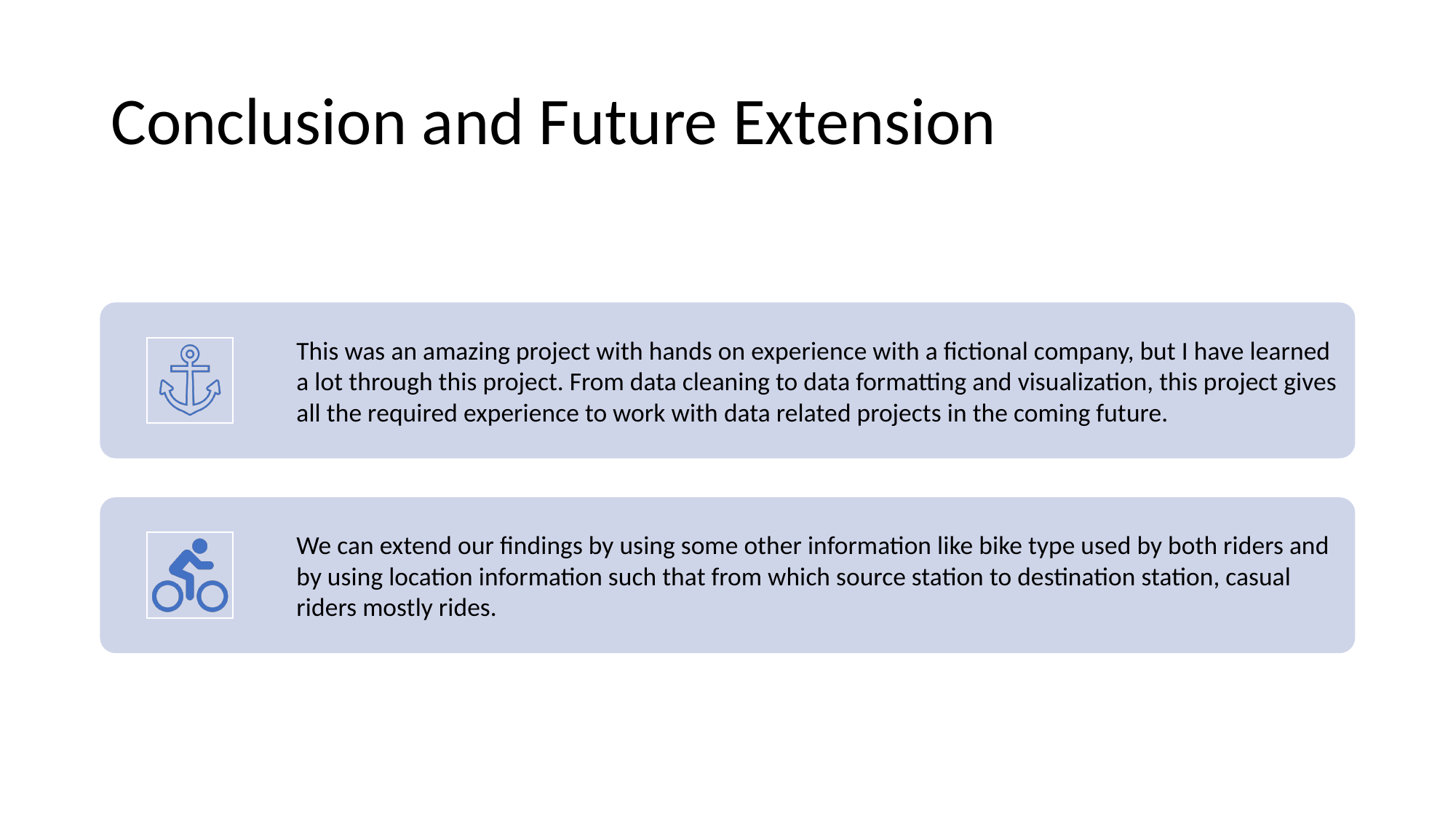

# Conclusion and Future Extension
This was an amazing project with hands on experience with a fictional company, but I have learned a lot through this project. From data cleaning to data formatting and visualization, this project gives all the required experience to work with data related projects in the coming future.
We can extend our findings by using some other information like bike type used by both riders and by using location information such that from which source station to destination station, casual riders mostly rides.